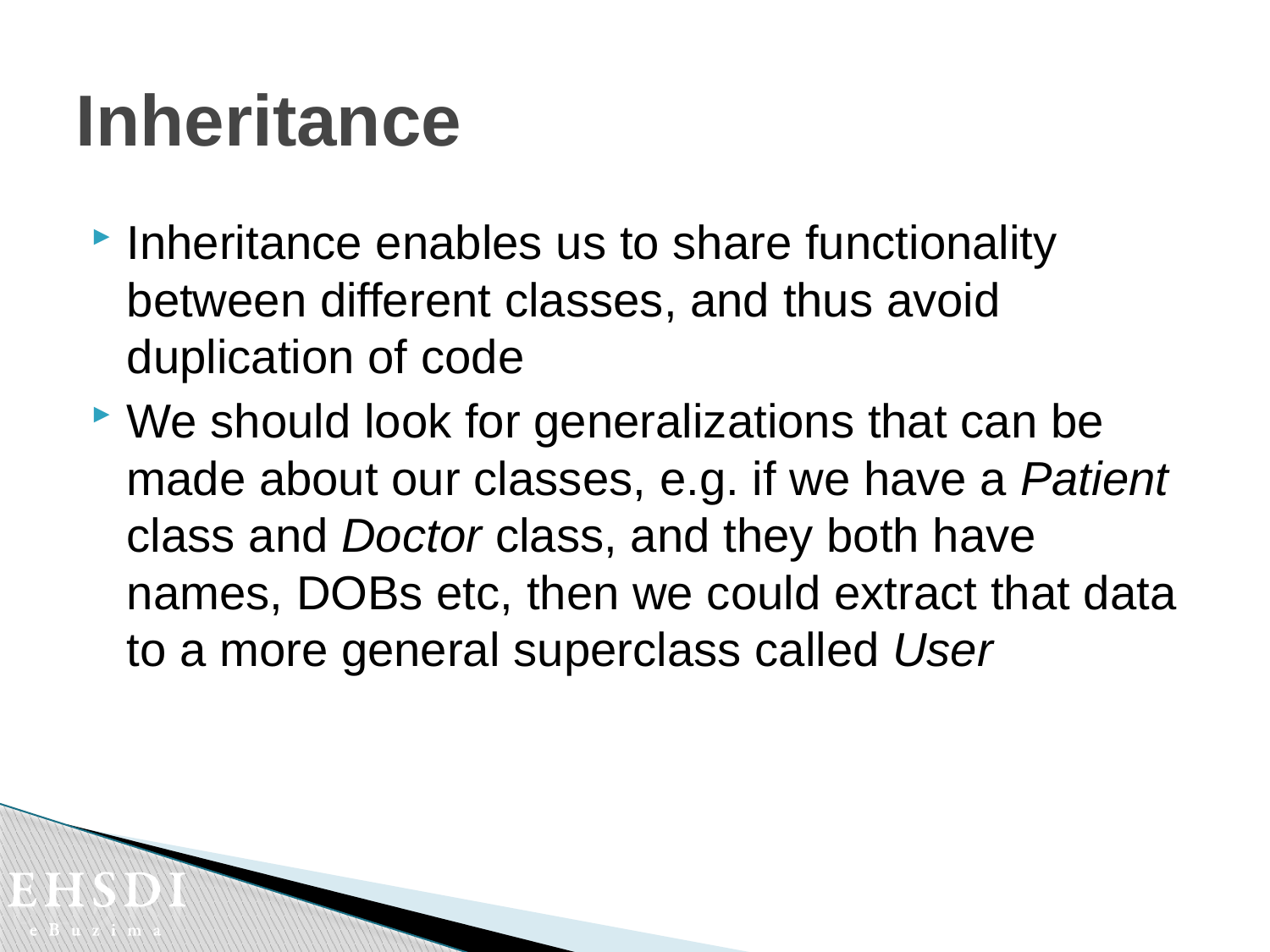

# Inheritance
Inheritance enables us to share functionality between different classes, and thus avoid duplication of code
We should look for generalizations that can be made about our classes, e.g. if we have a Patient class and Doctor class, and they both have names, DOBs etc, then we could extract that data to a more general superclass called User